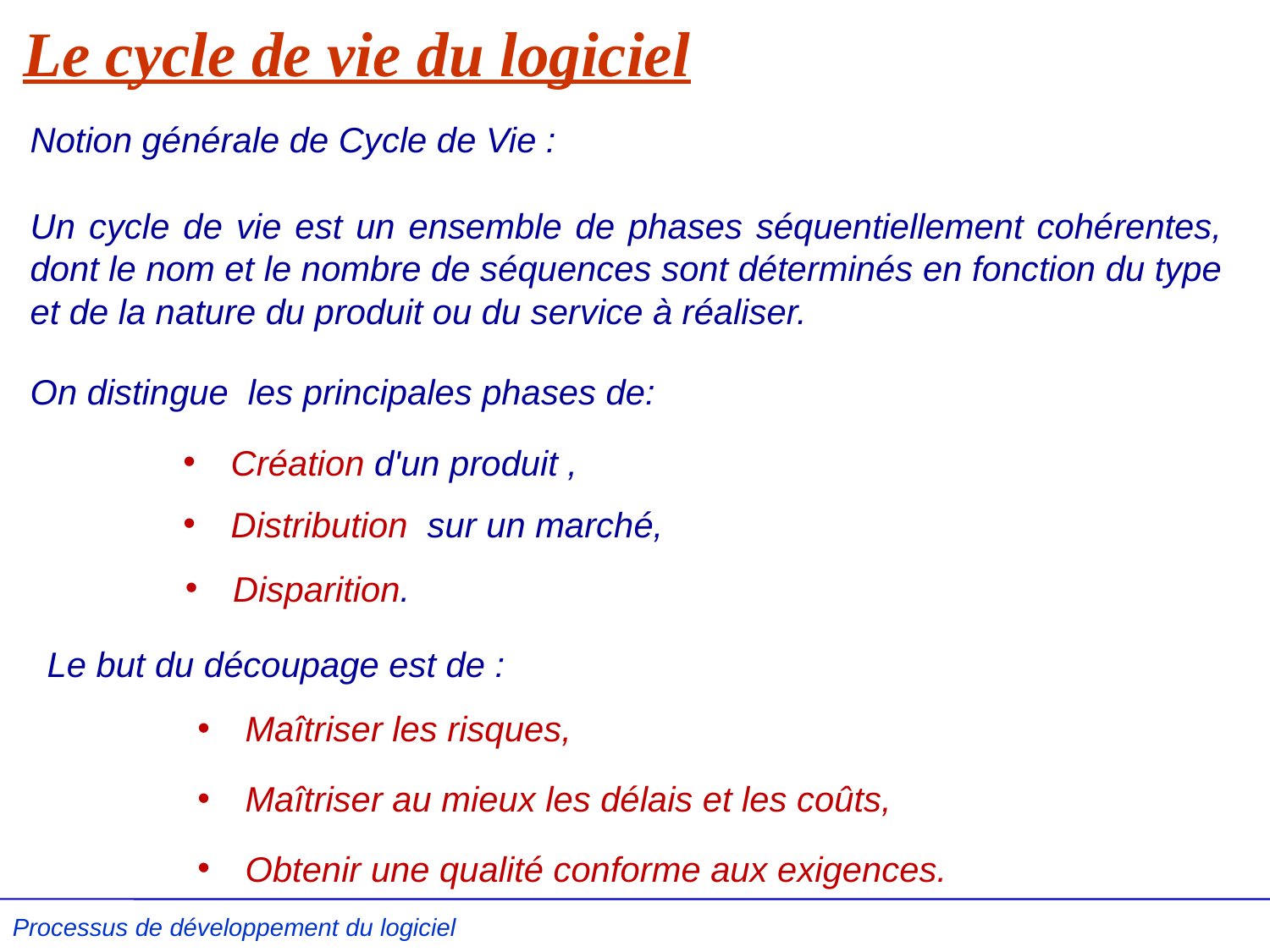

# Le cycle de vie du logiciel
Notion générale de Cycle de Vie :
Un cycle de vie est un ensemble de phases séquentiellement cohérentes, dont le nom et le nombre de séquences sont déterminés en fonction du type et de la nature du produit ou du service à réaliser.
On distingue  les principales phases de:
Création d'un produit ,
Distribution  sur un marché,
Disparition.
Le but du découpage est de :
Maîtriser les risques,
Maîtriser au mieux les délais et les coûts,
Obtenir une qualité conforme aux exigences.

Processus de développement du logiciel                                                                                                            L .Kzaz